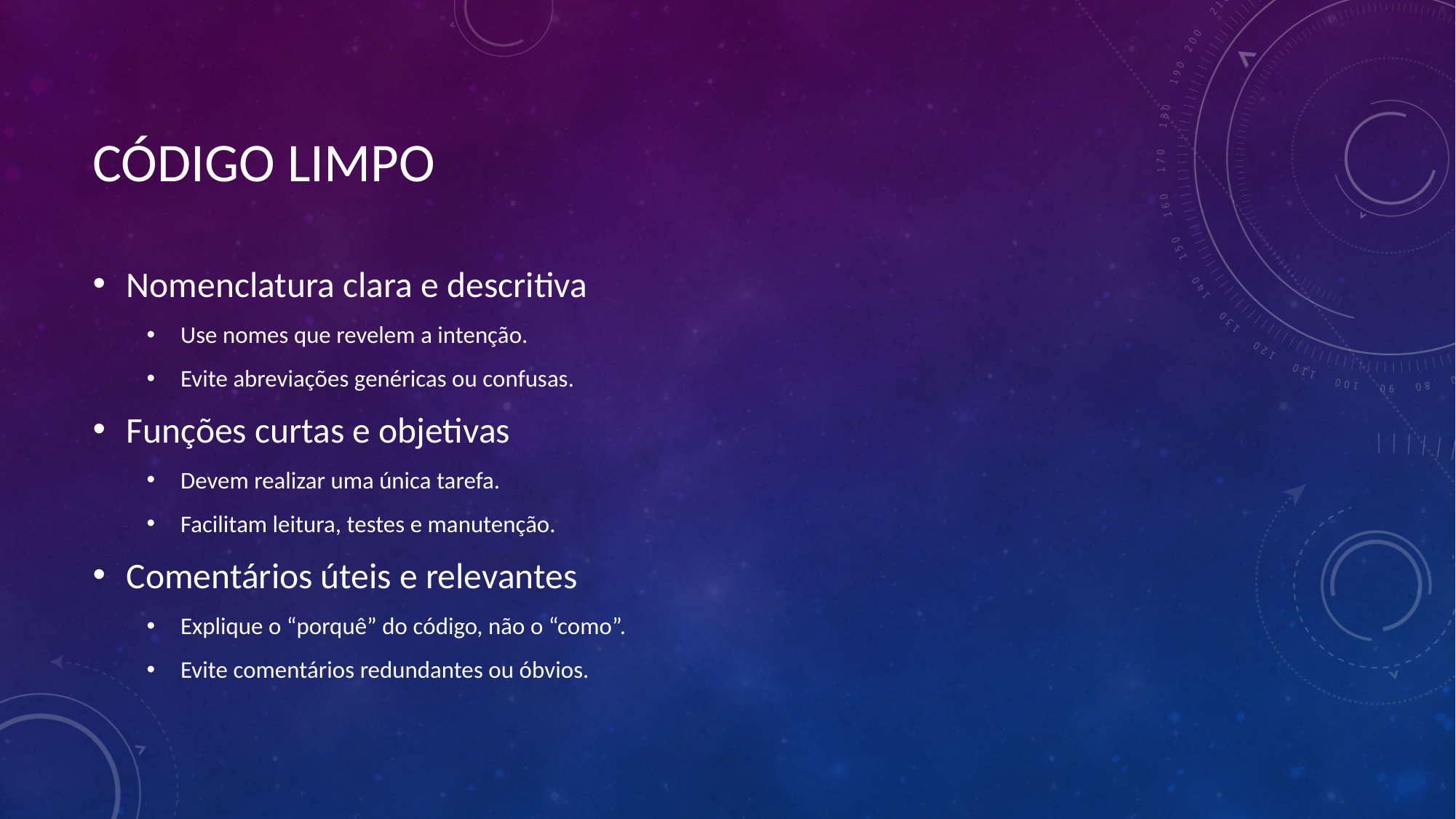

# Código Limpo
Nomenclatura clara e descritiva
Use nomes que revelem a intenção.
Evite abreviações genéricas ou confusas.
Funções curtas e objetivas
Devem realizar uma única tarefa.
Facilitam leitura, testes e manutenção.
Comentários úteis e relevantes
Explique o “porquê” do código, não o “como”.
Evite comentários redundantes ou óbvios.